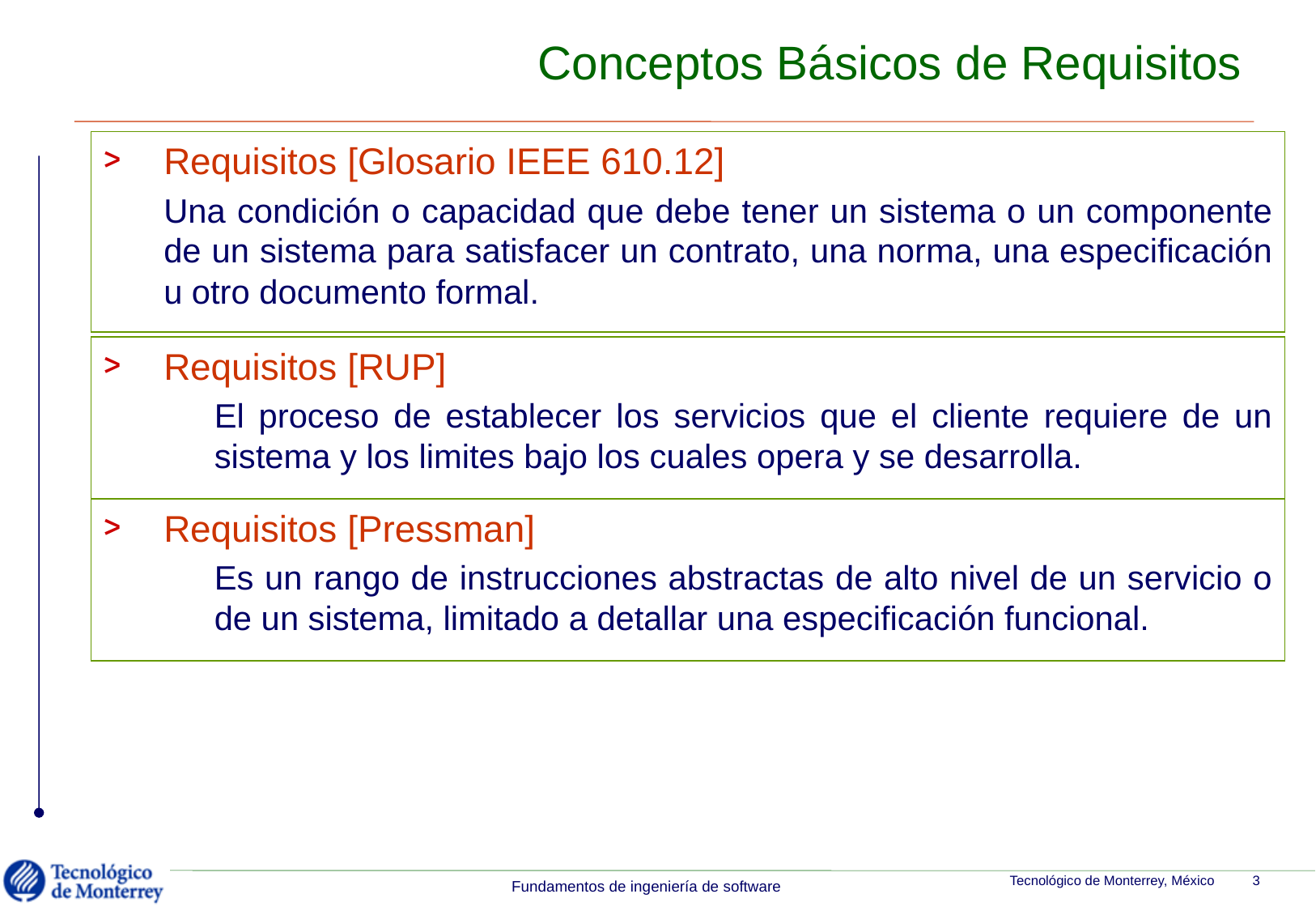

# Conceptos Básicos de Requisitos
Requisitos [Glosario IEEE 610.12]
Una condición o capacidad que debe tener un sistema o un componente de un sistema para satisfacer un contrato, una norma, una especificación u otro documento formal.

Requisitos [RUP]
	El proceso de establecer los servicios que el cliente requiere de un sistema y los limites bajo los cuales opera y se desarrolla.
Requisitos [Pressman]
	Es un rango de instrucciones abstractas de alto nivel de un servicio o de un sistema, limitado a detallar una especificación funcional.